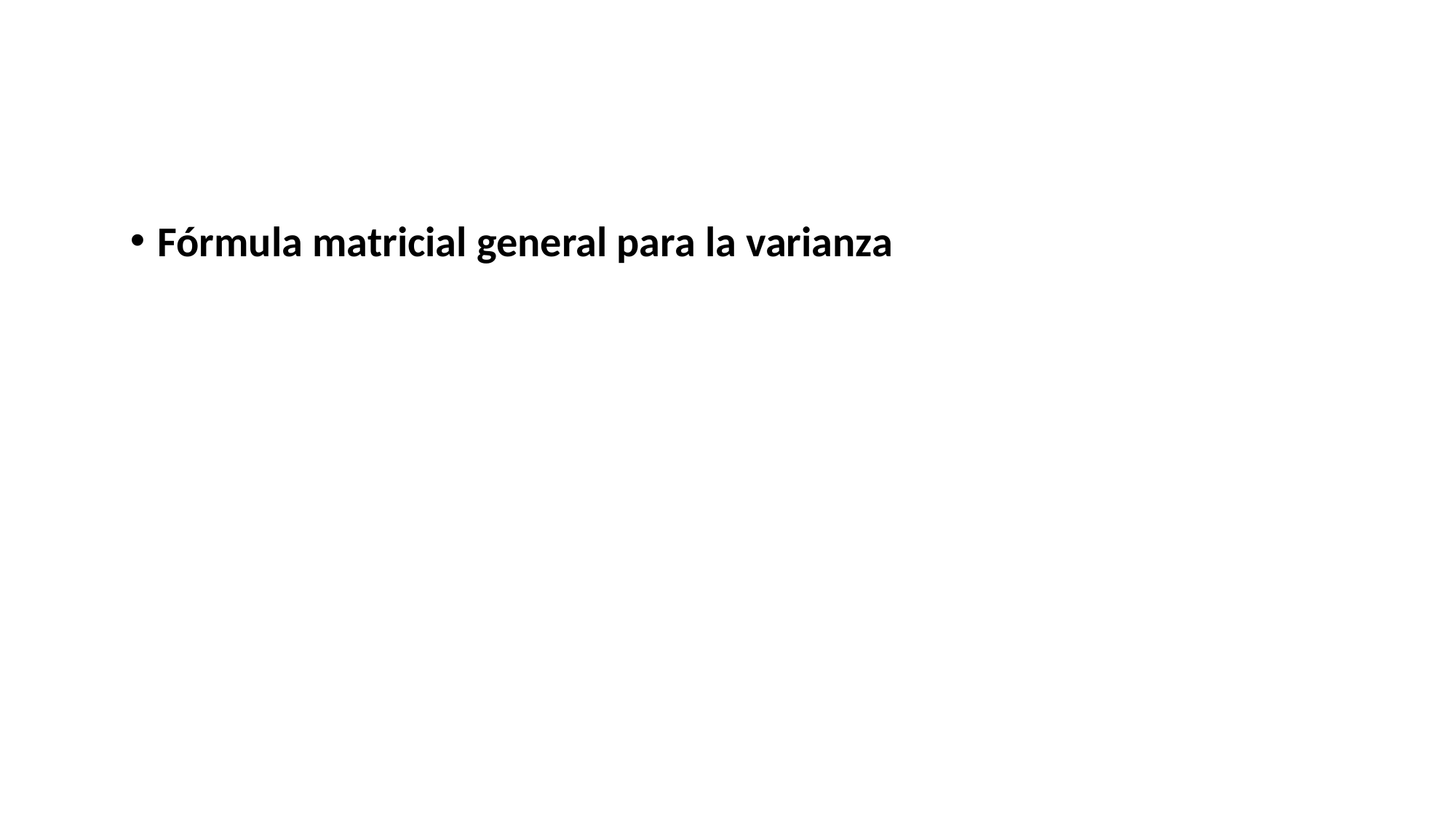

#
Fórmula matricial general para la varianza